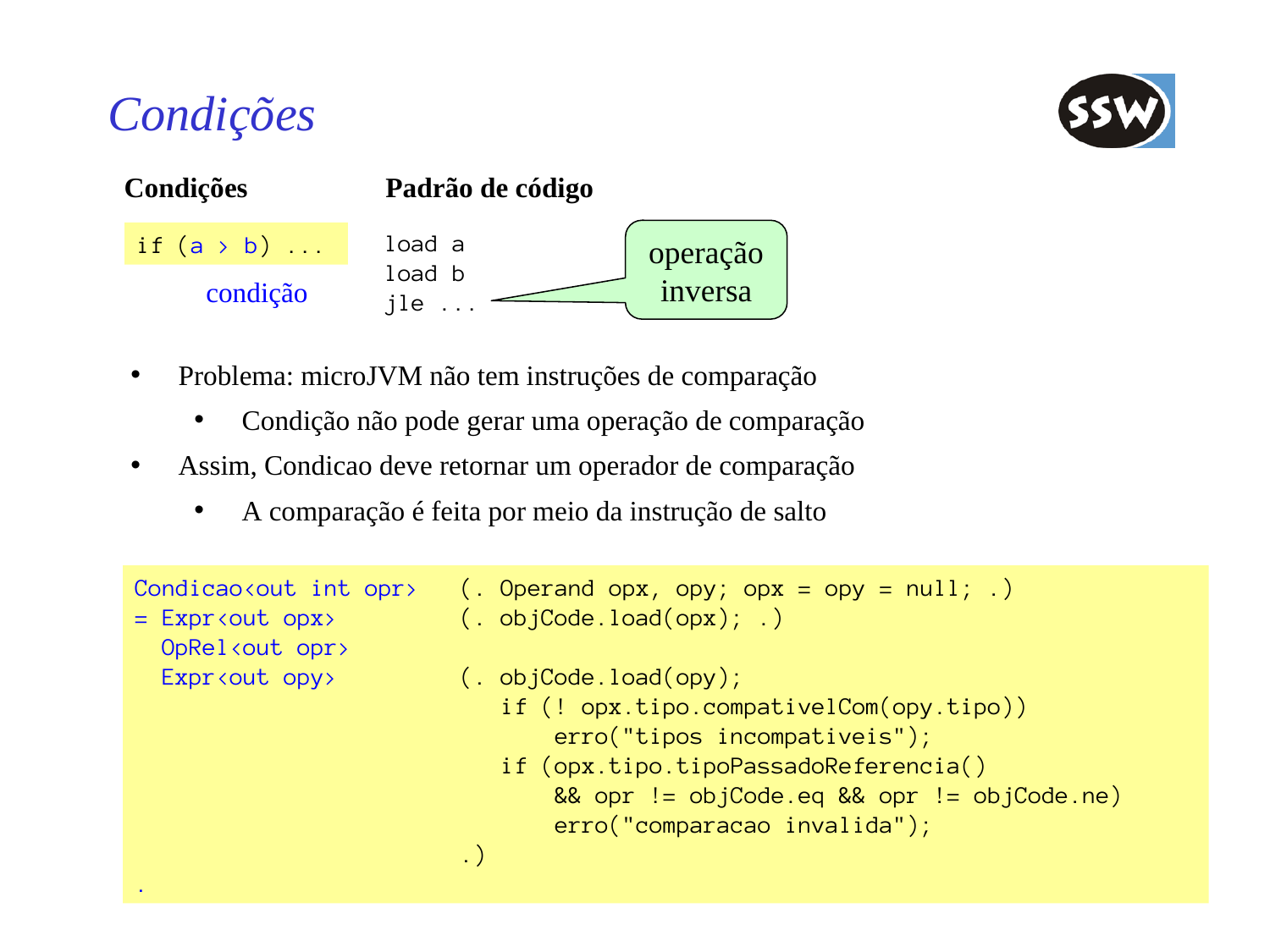

# Condições
Condições
Padrão de código
operação inversa
load a
load b
jle ...
if (a > b) ...
condição
Problema: microJVM não tem instruções de comparação
Condição não pode gerar uma operação de comparação
Assim, Condicao deve retornar um operador de comparação
A comparação é feita por meio da instrução de salto
Condicao<out int opr>   (. Operand opx, opy; opx = opy = null; .)
= Expr<out opx>         (. objCode.load(opx); .)
  OpRel<out opr>
  Expr<out opy>         (. objCode.load(opy);
                           if (! opx.tipo.compativelCom(opy.tipo))
                               erro("tipos incompativeis");
                           if (opx.tipo.tipoPassadoReferencia()
                               && opr != objCode.eq && opr != objCode.ne)
                               erro("comparacao invalida");
                        .)
.